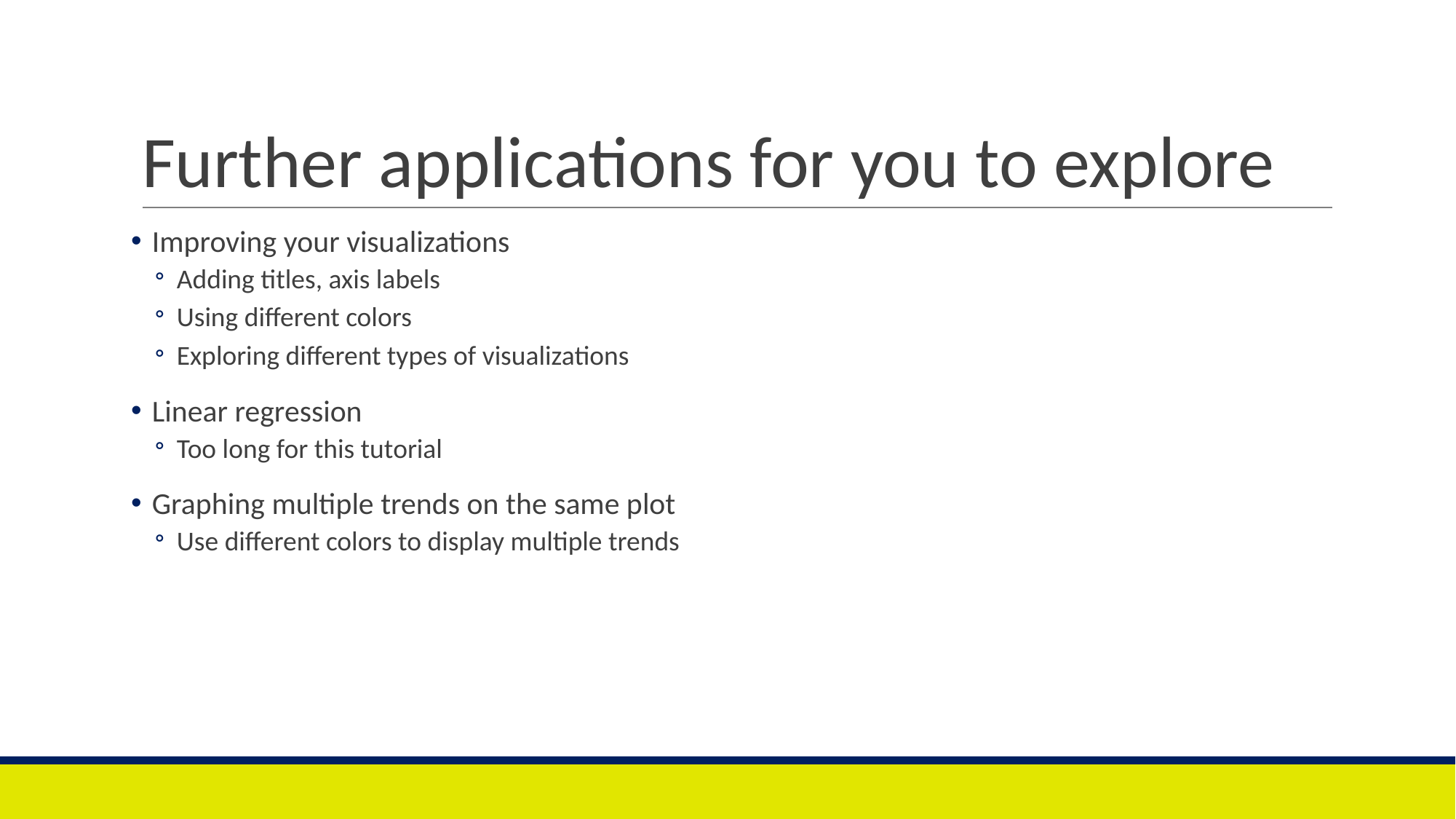

# Further applications for you to explore
Improving your visualizations
Adding titles, axis labels
Using different colors
Exploring different types of visualizations
Linear regression
Too long for this tutorial
Graphing multiple trends on the same plot
Use different colors to display multiple trends